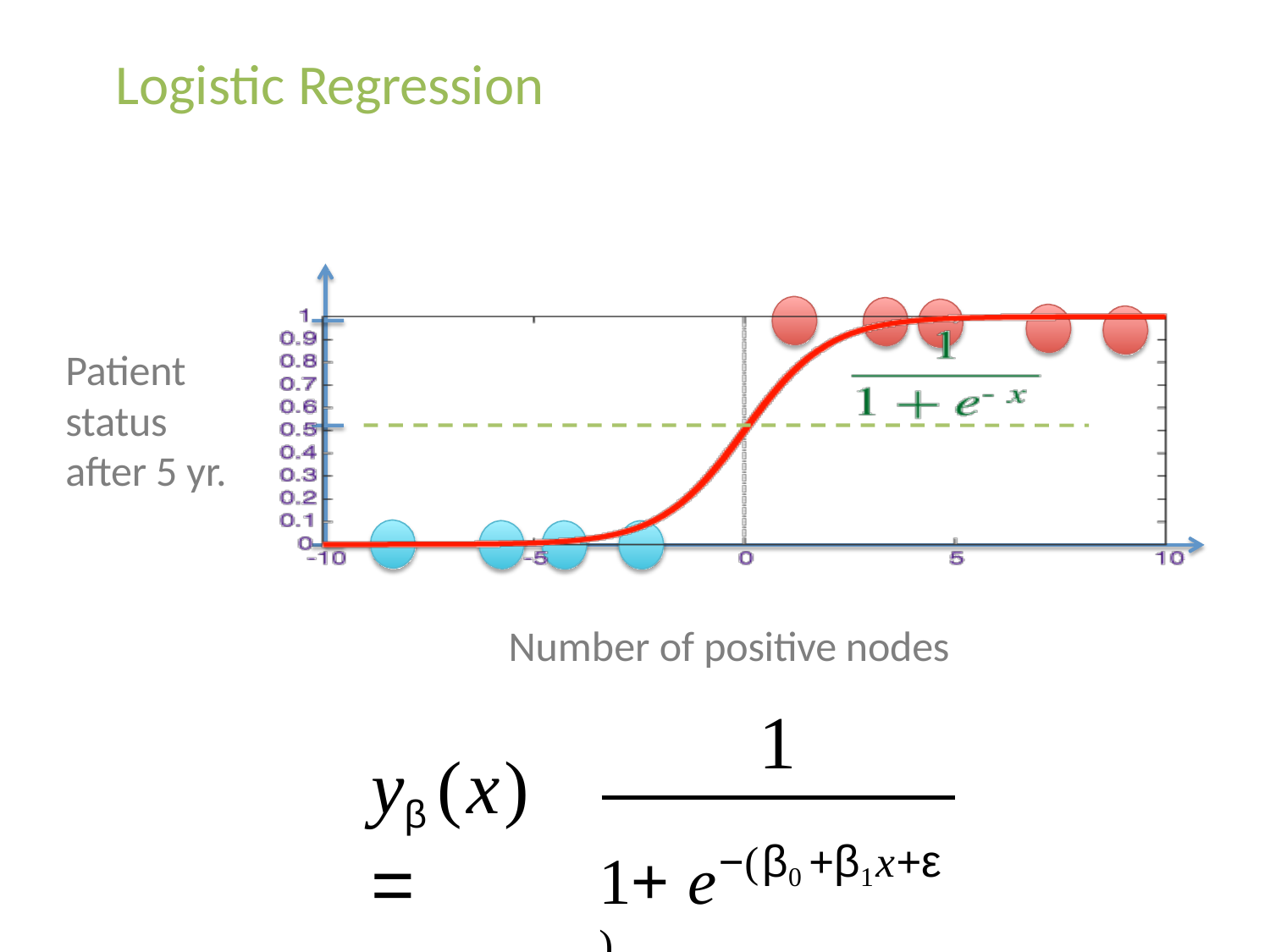

# Logistic Regression

Patient status after 5 yr.

Number of positive nodes
1
yβ (x) =
1+ e−(β0 +β1x+ε )